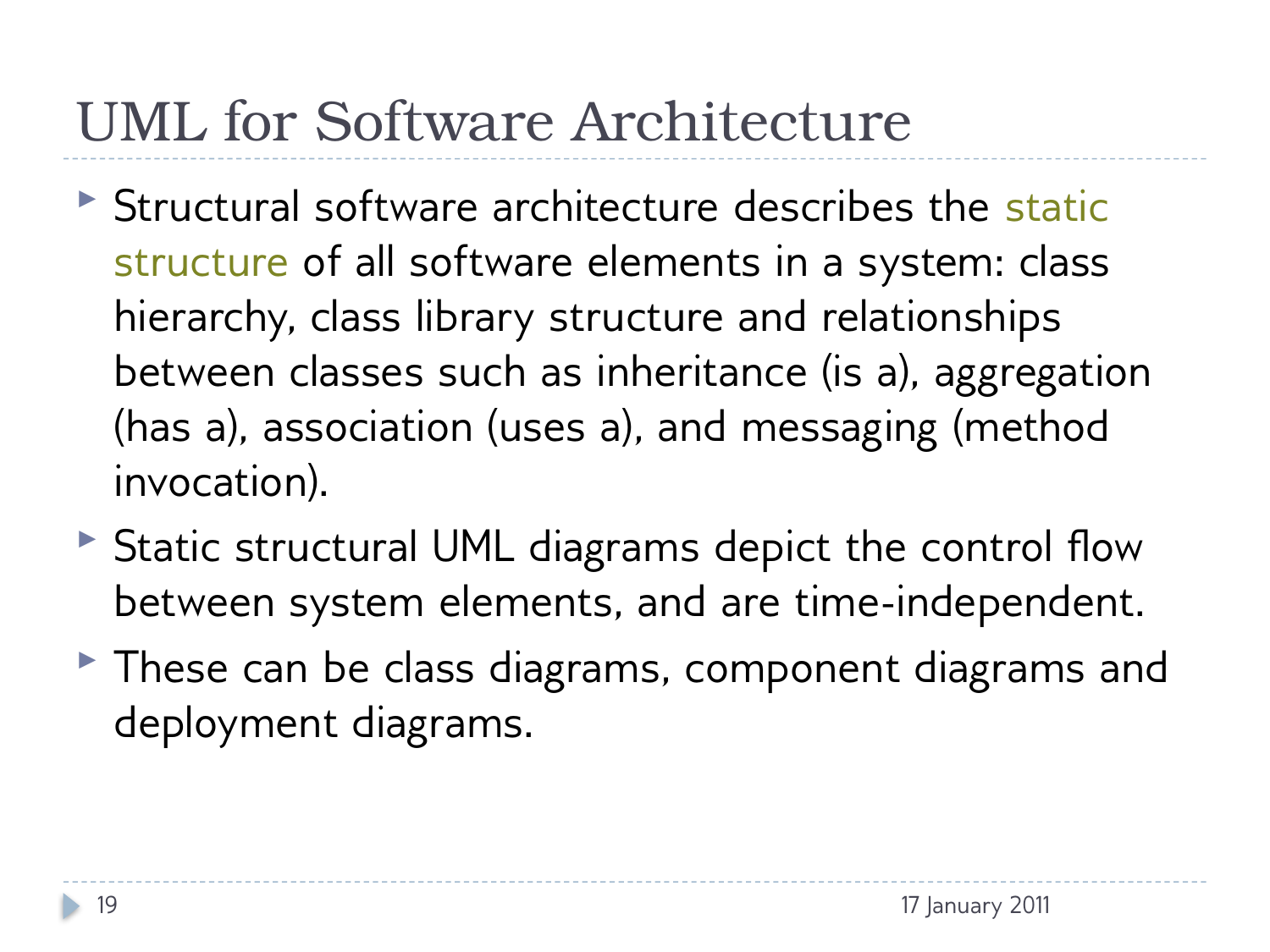

# UML for Software Architecture
Structural software architecture describes the static structure of all software elements in a system: class hierarchy, class library structure and relationships between classes such as inheritance (is a), aggregation (has a), association (uses a), and messaging (method invocation).
Static structural UML diagrams depict the control flow between system elements, and are time-independent.
These can be class diagrams, component diagrams and deployment diagrams.
19
17 January 2011